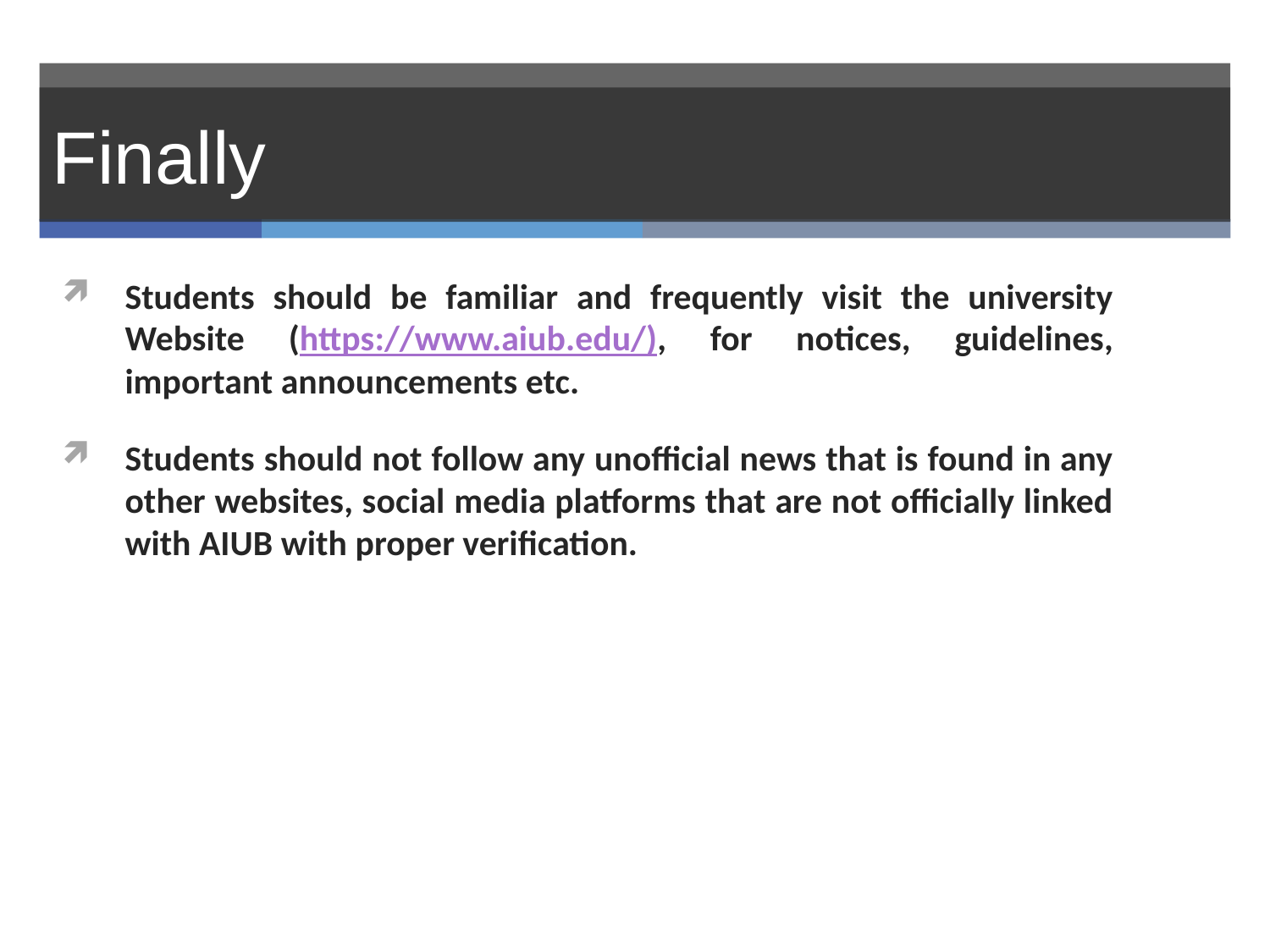

# Finally
Students should be familiar and frequently visit the university Website (https://www.aiub.edu/), for notices, guidelines, important announcements etc.
Students should not follow any unofficial news that is found in any other websites, social media platforms that are not officially linked with AIUB with proper verification.